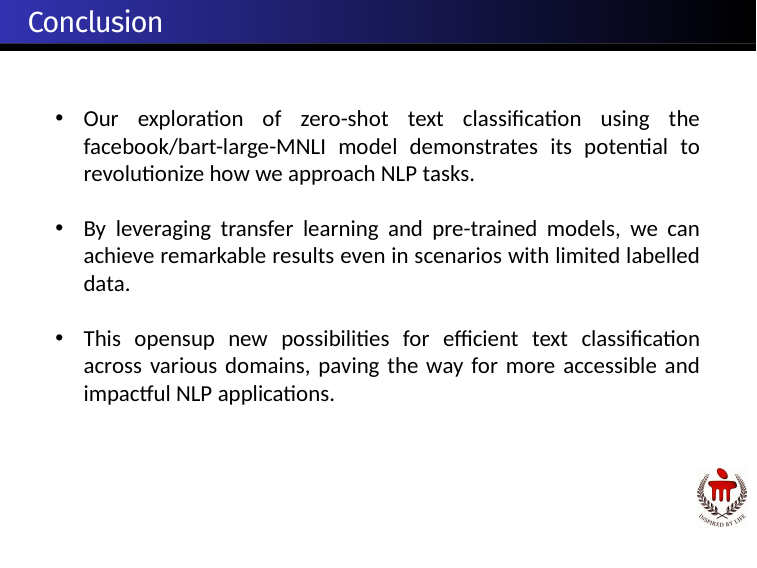

Conclusion
Our exploration of zero-shot text classification using the facebook/bart-large-MNLI model demonstrates its potential to revolutionize how we approach NLP tasks.

By leveraging transfer learning and pre-trained models, we can achieve remarkable results even in scenarios with limited labelled data.

This opensup new possibilities for efficient text classification across various domains, paving the way for more accessible and impactful NLP applications.